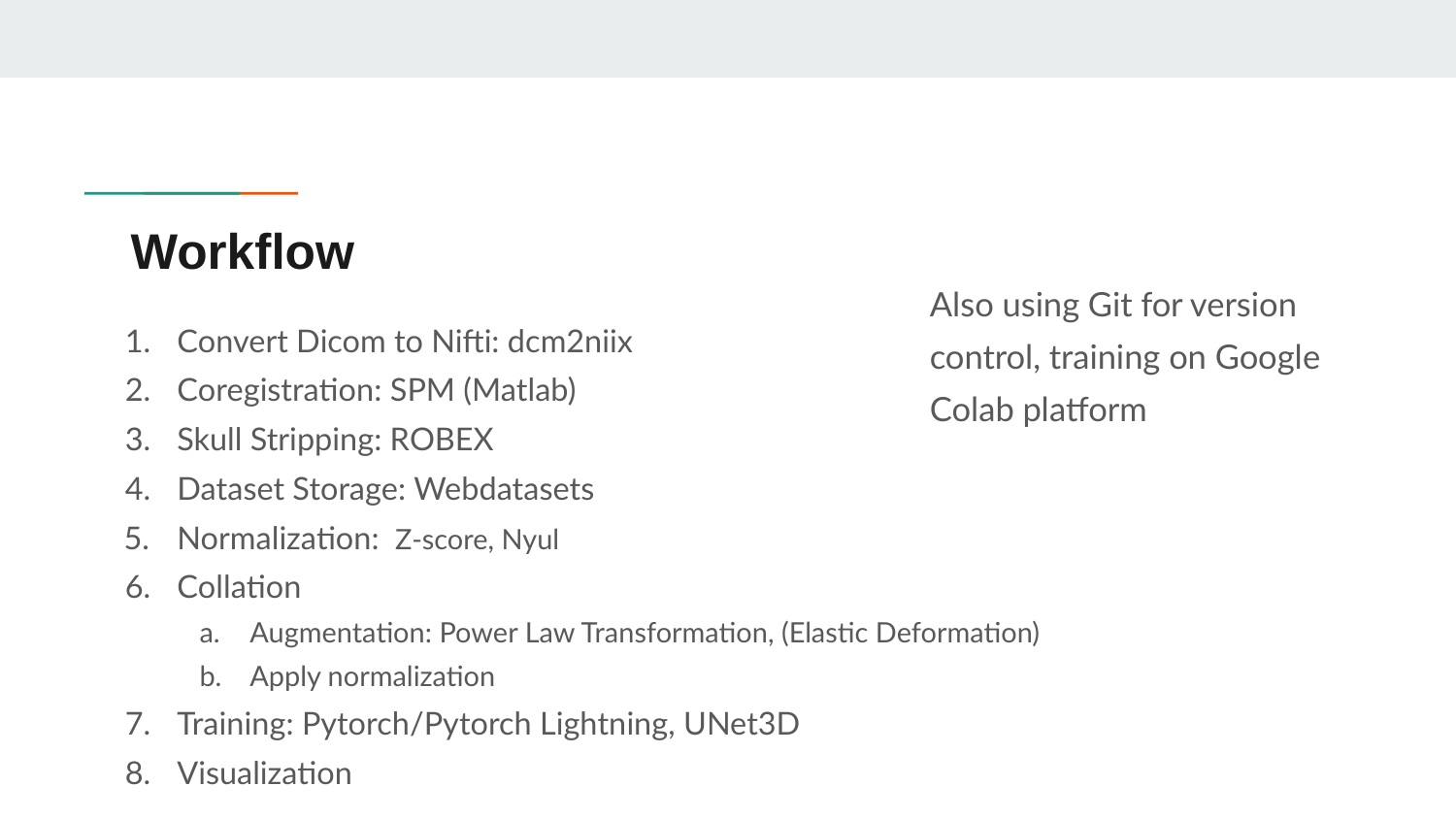

# Workflow
Also using Git for version control, training on Google Colab platform
Convert Dicom to Nifti: dcm2niix
Coregistration: SPM (Matlab)
Skull Stripping: ROBEX
Dataset Storage: Webdatasets
Normalization:  Z-score, Nyul
Collation
Augmentation: Power Law Transformation, (Elastic Deformation)
Apply normalization
Training: Pytorch/Pytorch Lightning, UNet3D
Visualization